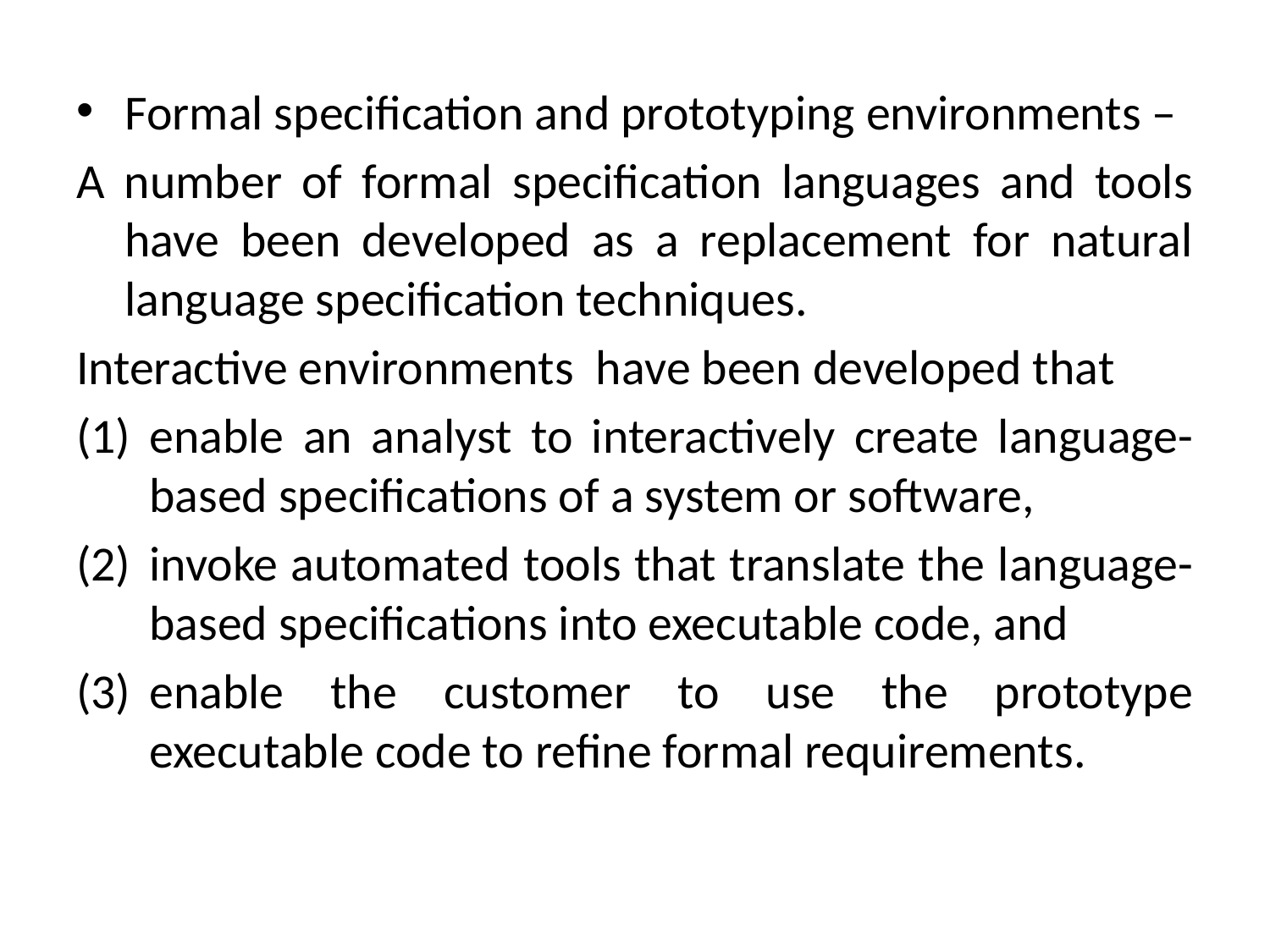

#
Formal specification and prototyping environments –
A number of formal specification languages and tools have been developed as a replacement for natural language specification techniques.
Interactive environments  have been developed that
enable an analyst to interactively create language-based specifications of a system or software,
invoke automated tools that translate the language-based specifications into executable code, and
enable the customer to use the prototype executable code to refine formal requirements.